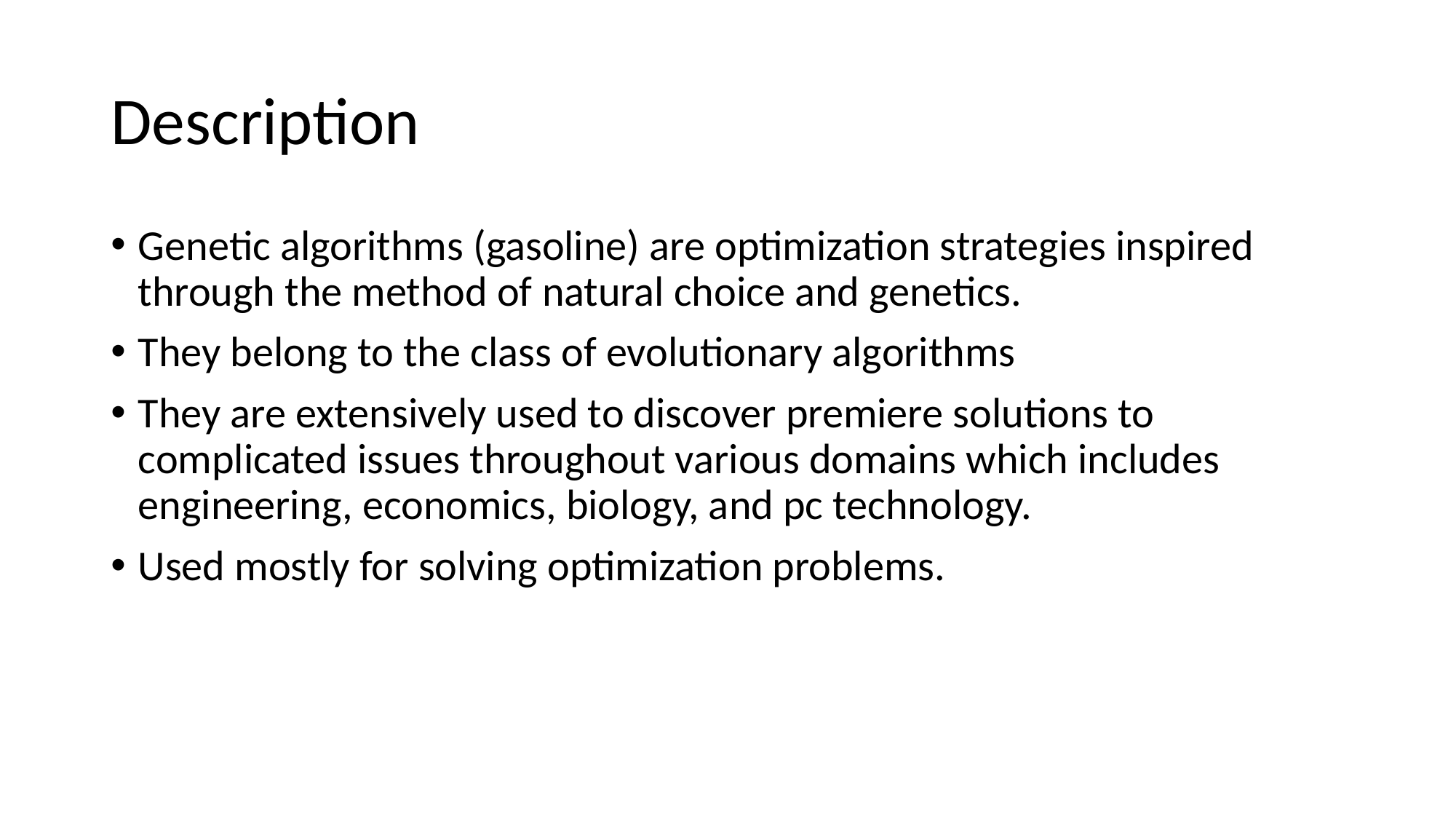

# Description
Genetic algorithms (gasoline) are optimization strategies inspired through the method of natural choice and genetics.
They belong to the class of evolutionary algorithms
They are extensively used to discover premiere solutions to complicated issues throughout various domains which includes engineering, economics, biology, and pc technology.
Used mostly for solving optimization problems.